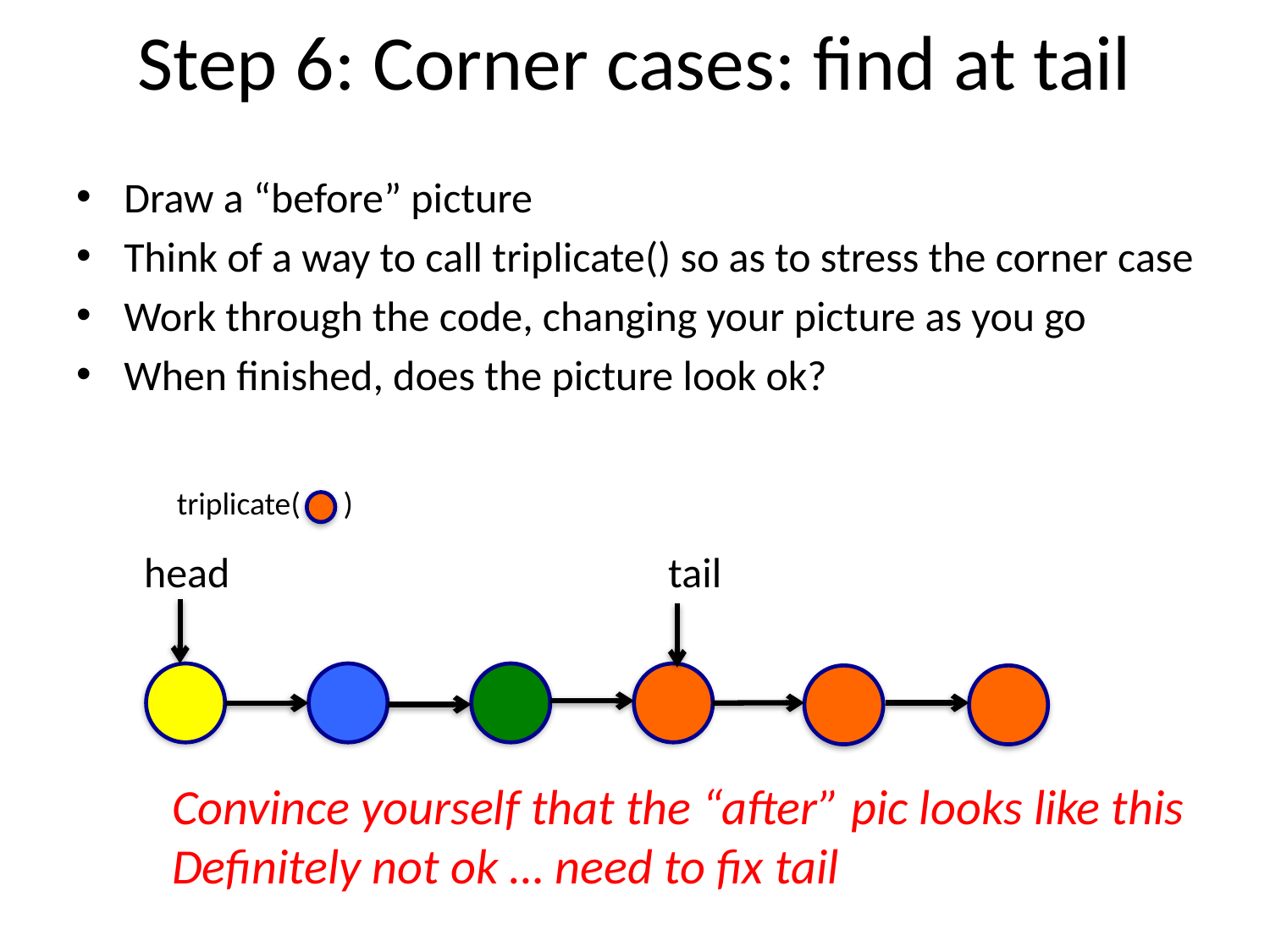

# Step 6: Corner cases: find at tail
Draw a “before” picture
Think of a way to call triplicate() so as to stress the corner case
Work through the code, changing your picture as you go
When finished, does the picture look ok?
triplicate(      )

head                                              tail

Convince yourself that the “after” pic looks like this
Definitely not ok … need to fix tail